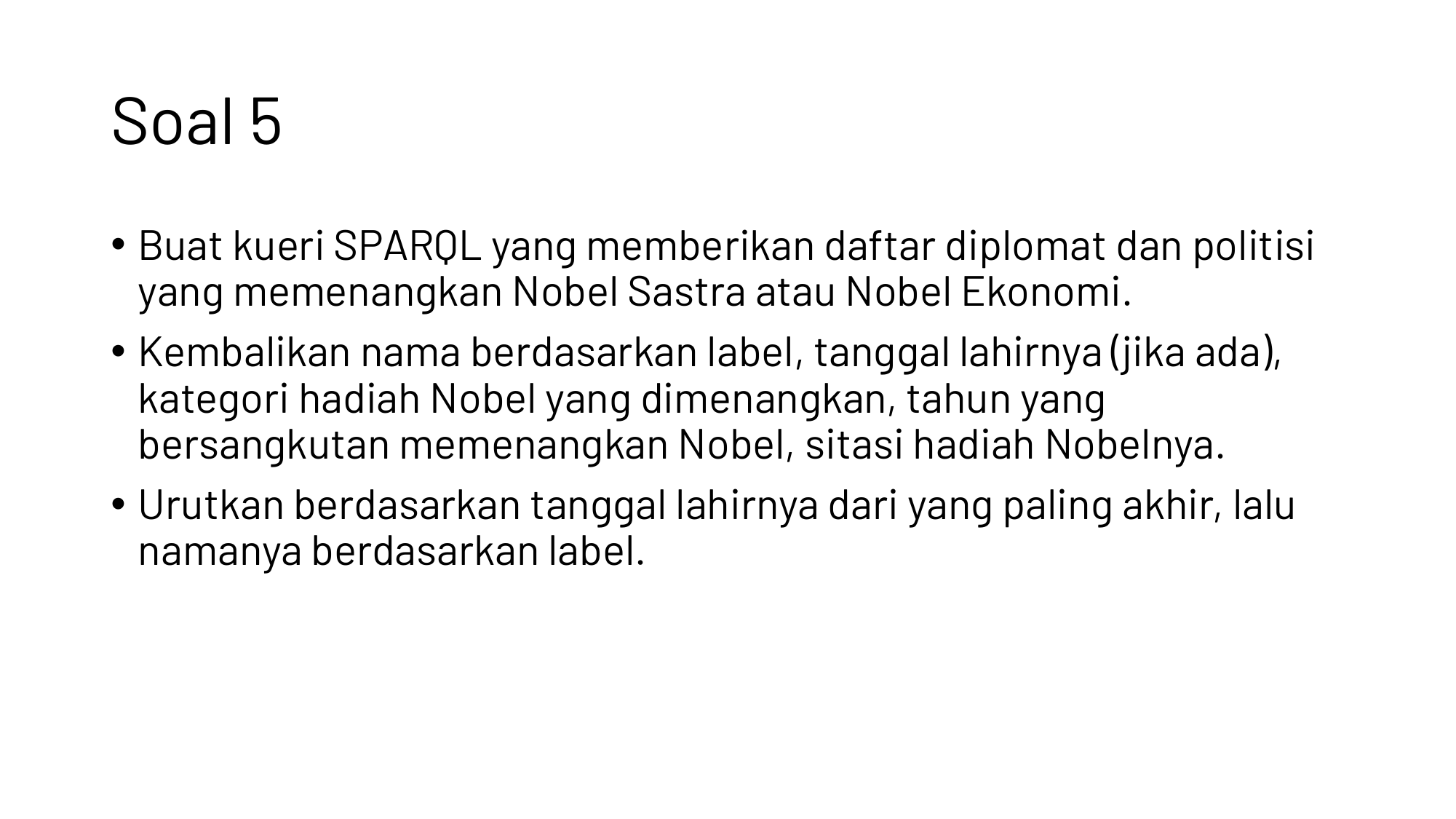

# Soal 5
Buat kueri SPARQL yang memberikan daftar diplomat dan politisi yang memenangkan Nobel Sastra atau Nobel Ekonomi.
Kembalikan nama berdasarkan label, tanggal lahirnya (jika ada), kategori hadiah Nobel yang dimenangkan, tahun yang bersangkutan memenangkan Nobel, sitasi hadiah Nobelnya.
Urutkan berdasarkan tanggal lahirnya dari yang paling akhir, lalu namanya berdasarkan label.